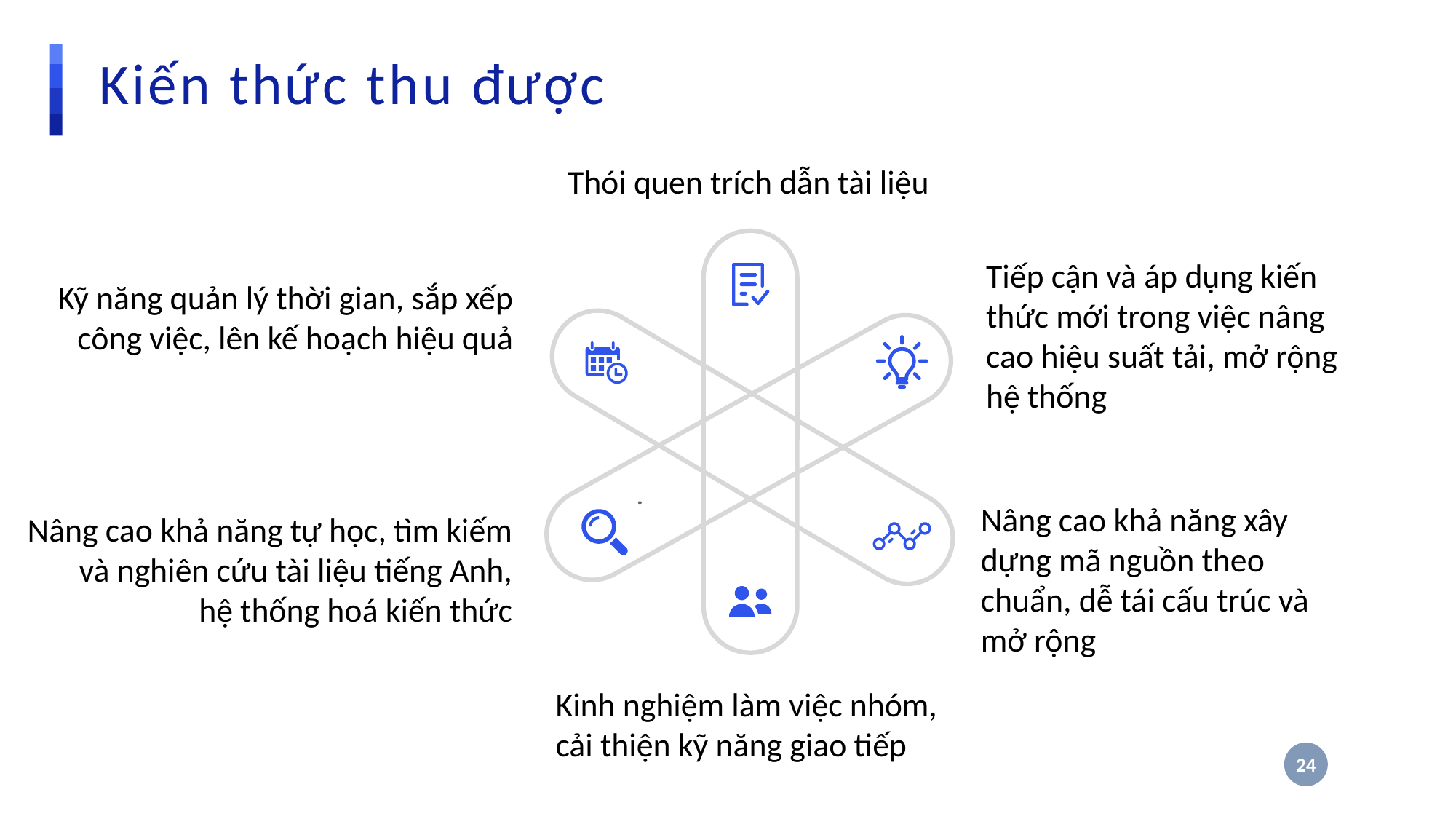

# Kiến thức thu được

Thói quen trích dẫn tài liệu

Tiếp cận và áp dụng kiến thức mới trong việc nâng cao hiệu suất tải, mở rộng hệ thống
Kỹ năng quản lý thời gian, sắp xếp công việc, lên kế hoạch hiệu quả
Nâng cao khả năng xây dựng mã nguồn theo chuẩn, dễ tái cấu trúc và mở rộng

Nâng cao khả năng tự học, tìm kiếm và nghiên cứu tài liệu tiếng Anh,
hệ thống hoá kiến thức
Kinh nghiệm làm việc nhóm, cải thiện kỹ năng giao tiếp
24